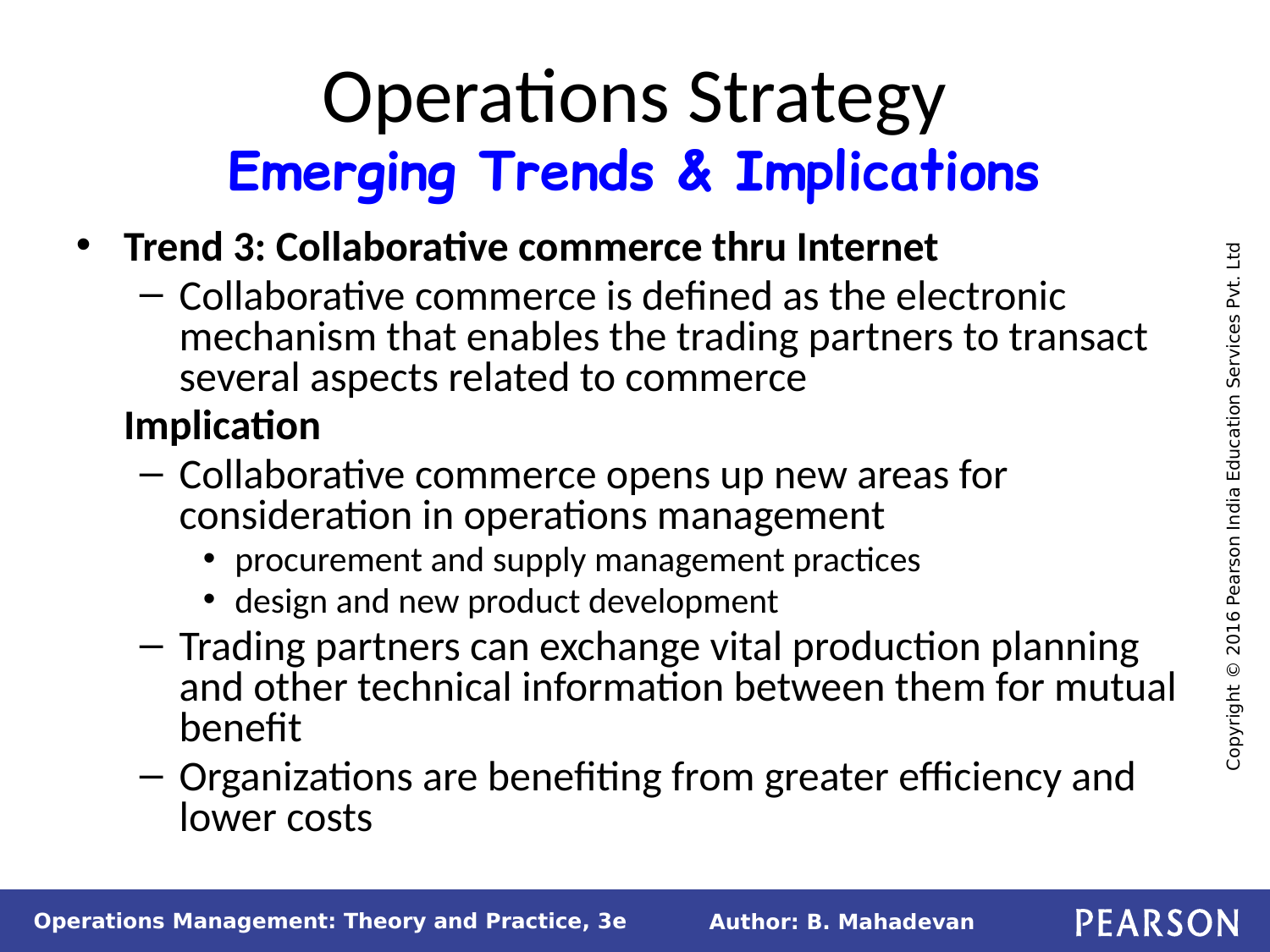

# Operations Strategy Emerging Trends & Implications
Trend 3: Collaborative commerce thru Internet
Collaborative commerce is defined as the electronic mechanism that enables the trading partners to transact several aspects related to commerce
	Implication
Collaborative commerce opens up new areas for consideration in operations management
procurement and supply management practices
design and new product development
Trading partners can exchange vital production planning and other technical information between them for mutual benefit
Organizations are benefiting from greater efficiency and lower costs